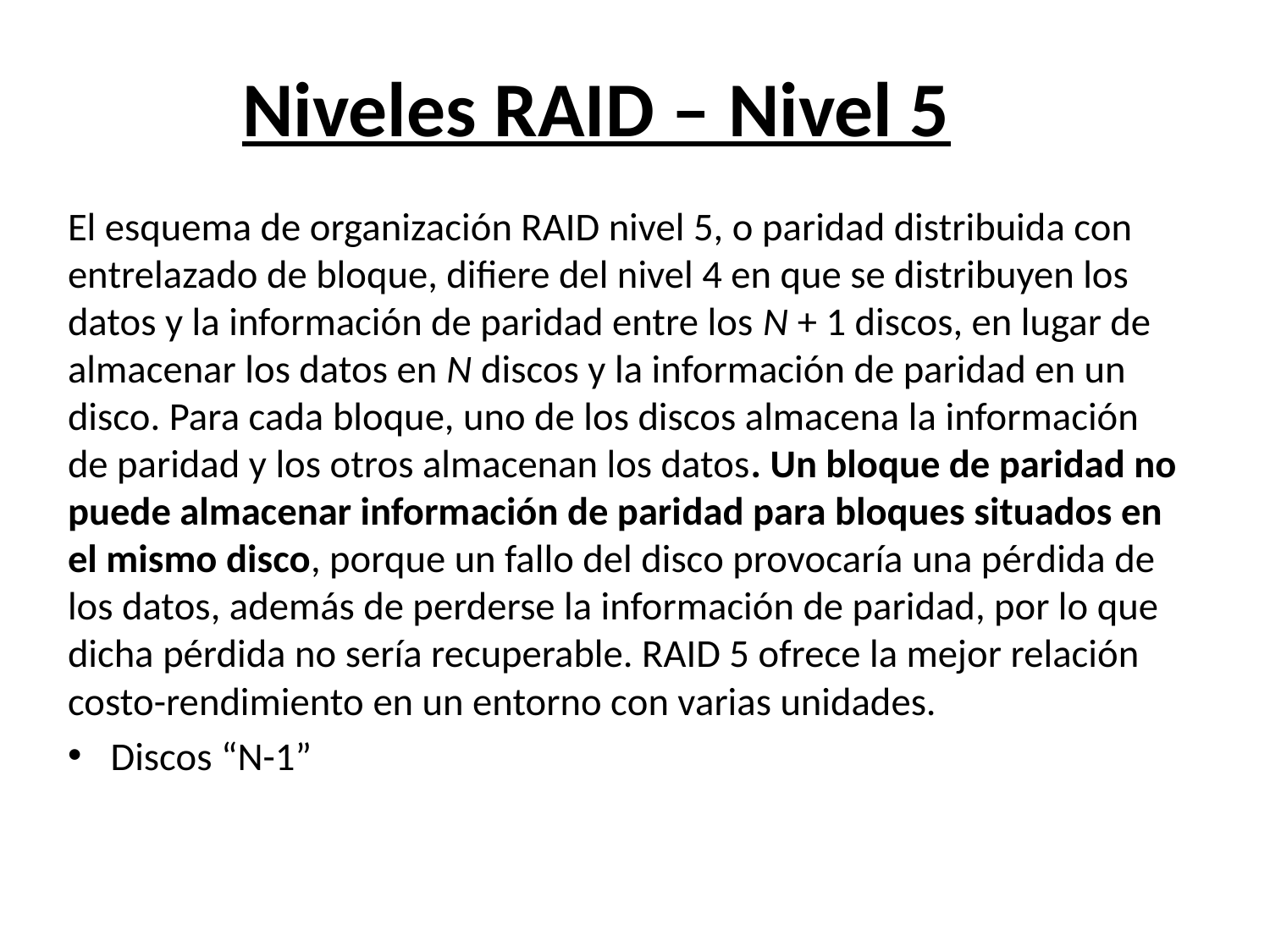

# Niveles RAID – Nivel 5
El esquema de organización RAID nivel 5, o paridad distribuida con entre­lazado de bloque, difiere del nivel 4 en que se distribuyen los datos y la información de paridad entre los N + 1 discos, en lugar de almacenar los datos en N discos y la información de paridad en un disco. Para cada bloque, uno de los discos almacena la información de paridad y los otros almacenan los datos. Un bloque de paridad no puede almacenar información de pari­dad para bloques situados en el mismo disco, porque un fallo del disco provocaría una pér­dida de los datos, además de perderse la información de paridad, por lo que dicha pérdida no sería recuperable. RAID 5 ofrece la mejor relación costo-rendimiento en un entorno con varias unidades.
Discos “N-1”